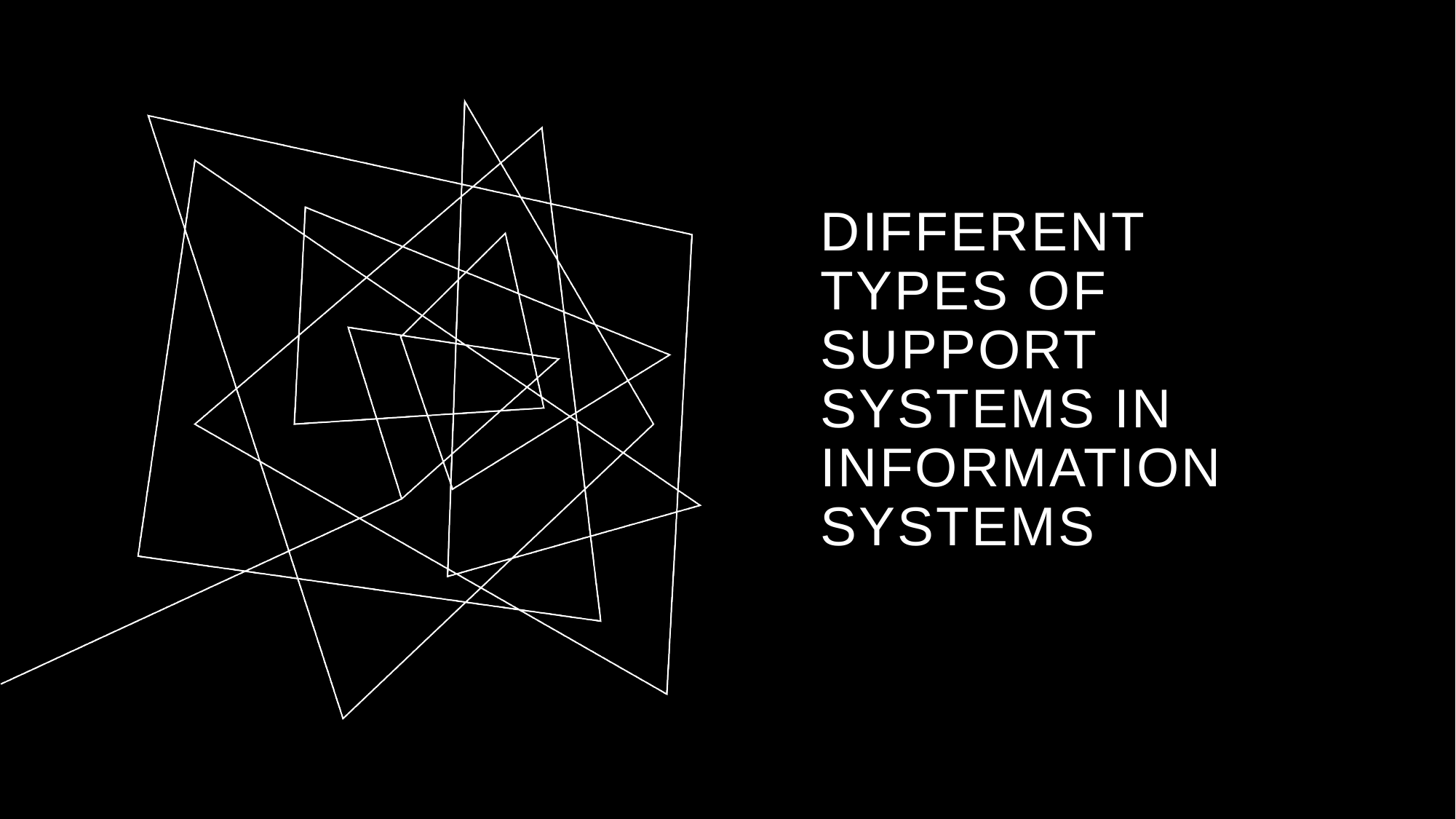

# Different Types of Support Systems in Information Systems